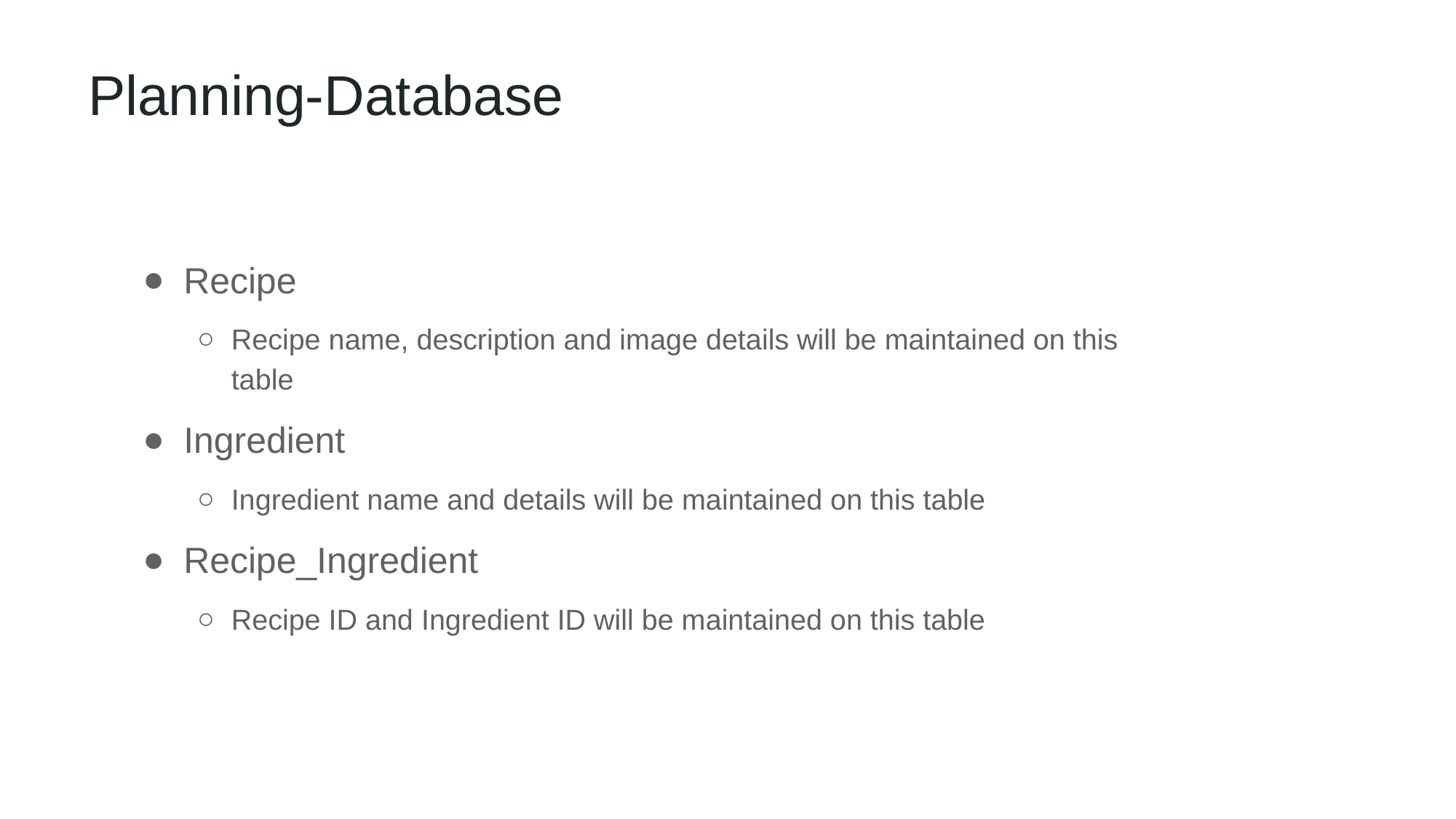

# Planning-Database
Recipe
Recipe name, description and image details will be maintained on this table
Ingredient
Ingredient name and details will be maintained on this table
Recipe_Ingredient
Recipe ID and Ingredient ID will be maintained on this table